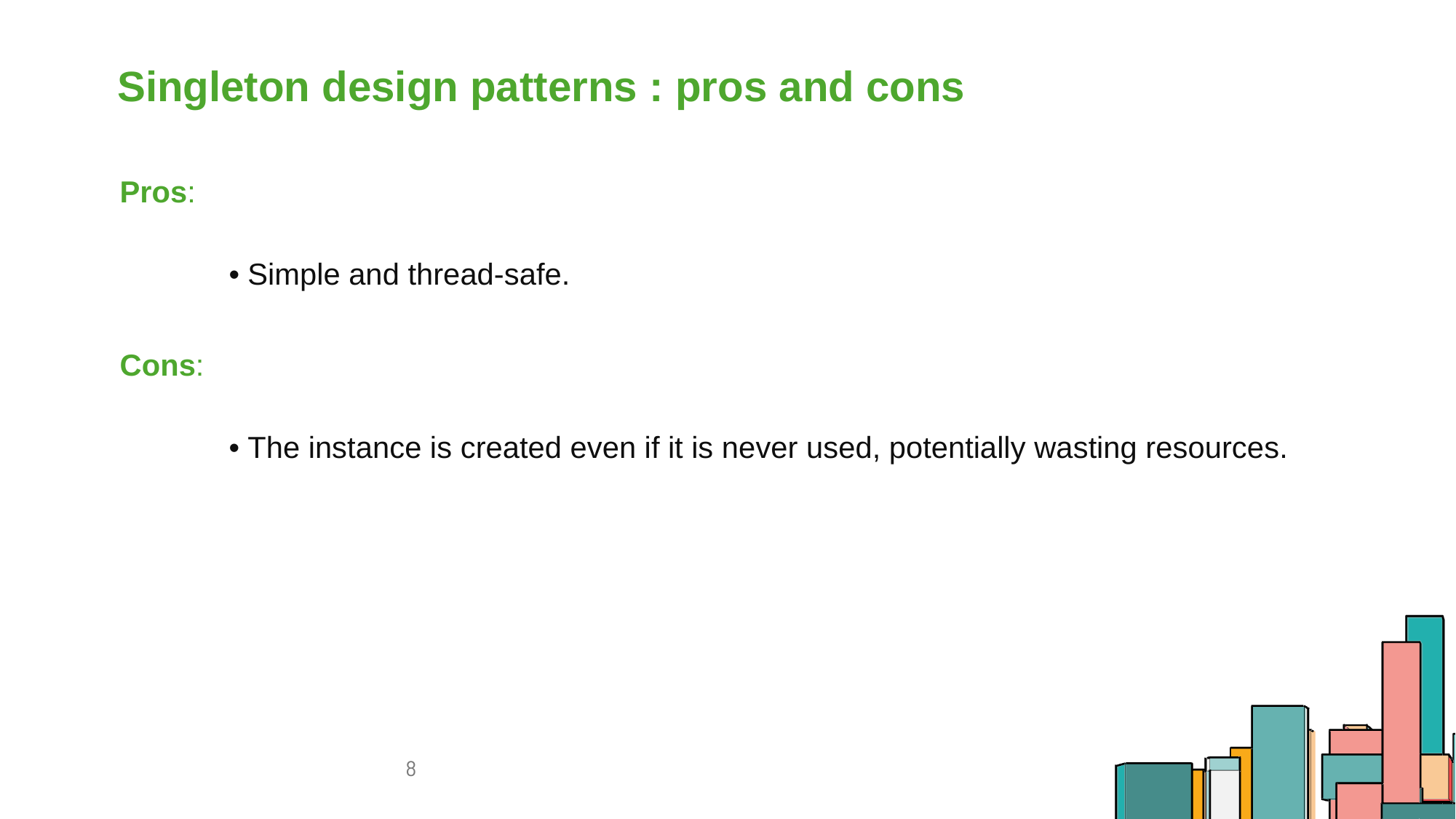

# Singleton design patterns : pros and cons
Pros:
	• Simple and thread-safe.

Cons:
	• The instance is created even if it is never used, potentially wasting resources.
8